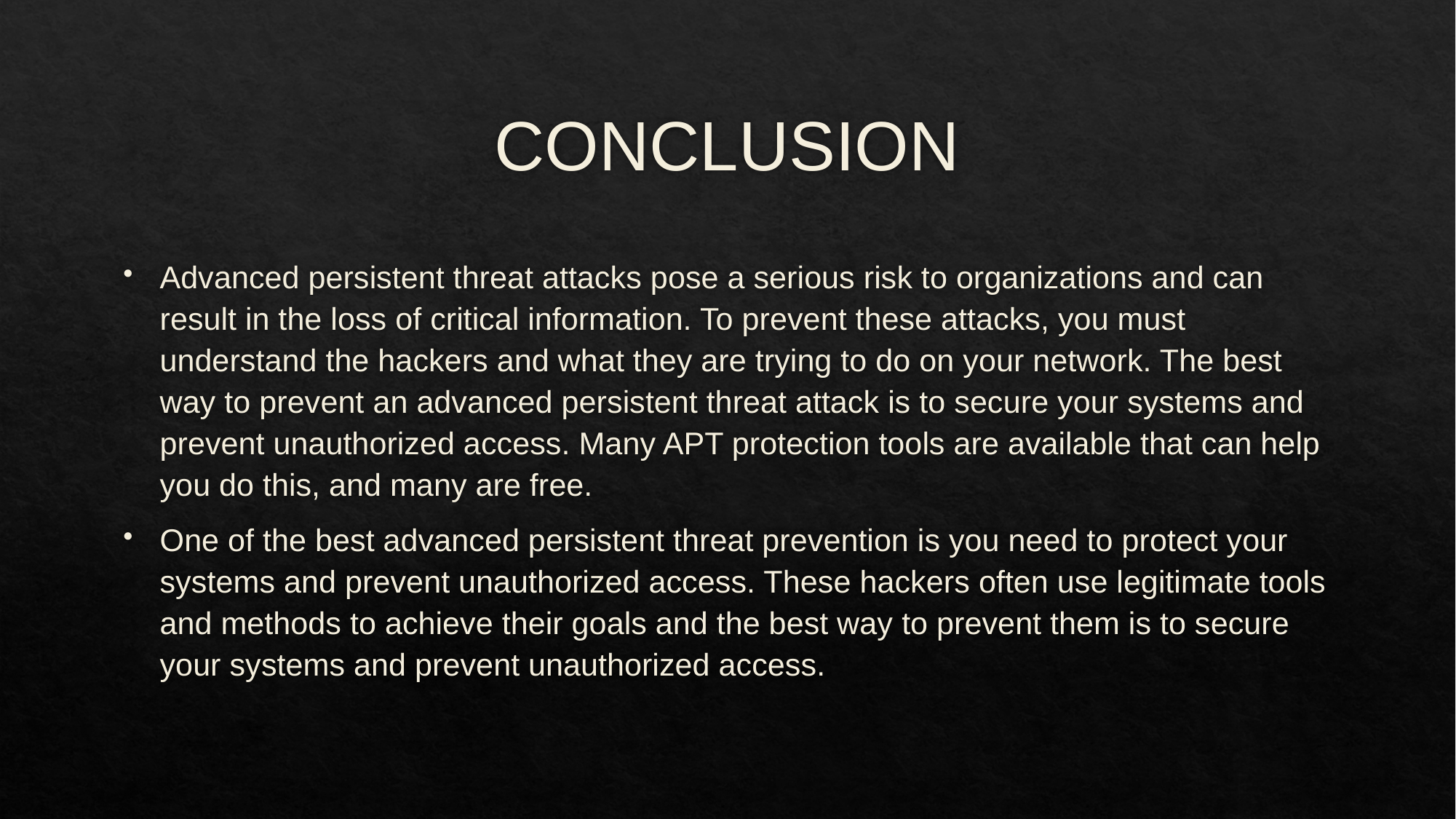

# CONCLUSION
Advanced persistent threat attacks pose a serious risk to organizations and can result in the loss of critical information. To prevent these attacks, you must understand the hackers and what they are trying to do on your network. The best way to prevent an advanced persistent threat attack is to secure your systems and prevent unauthorized access. Many APT protection tools are available that can help you do this, and many are free.
One of the best advanced persistent threat prevention is you need to protect your systems and prevent unauthorized access. These hackers often use legitimate tools and methods to achieve their goals and the best way to prevent them is to secure your systems and prevent unauthorized access.